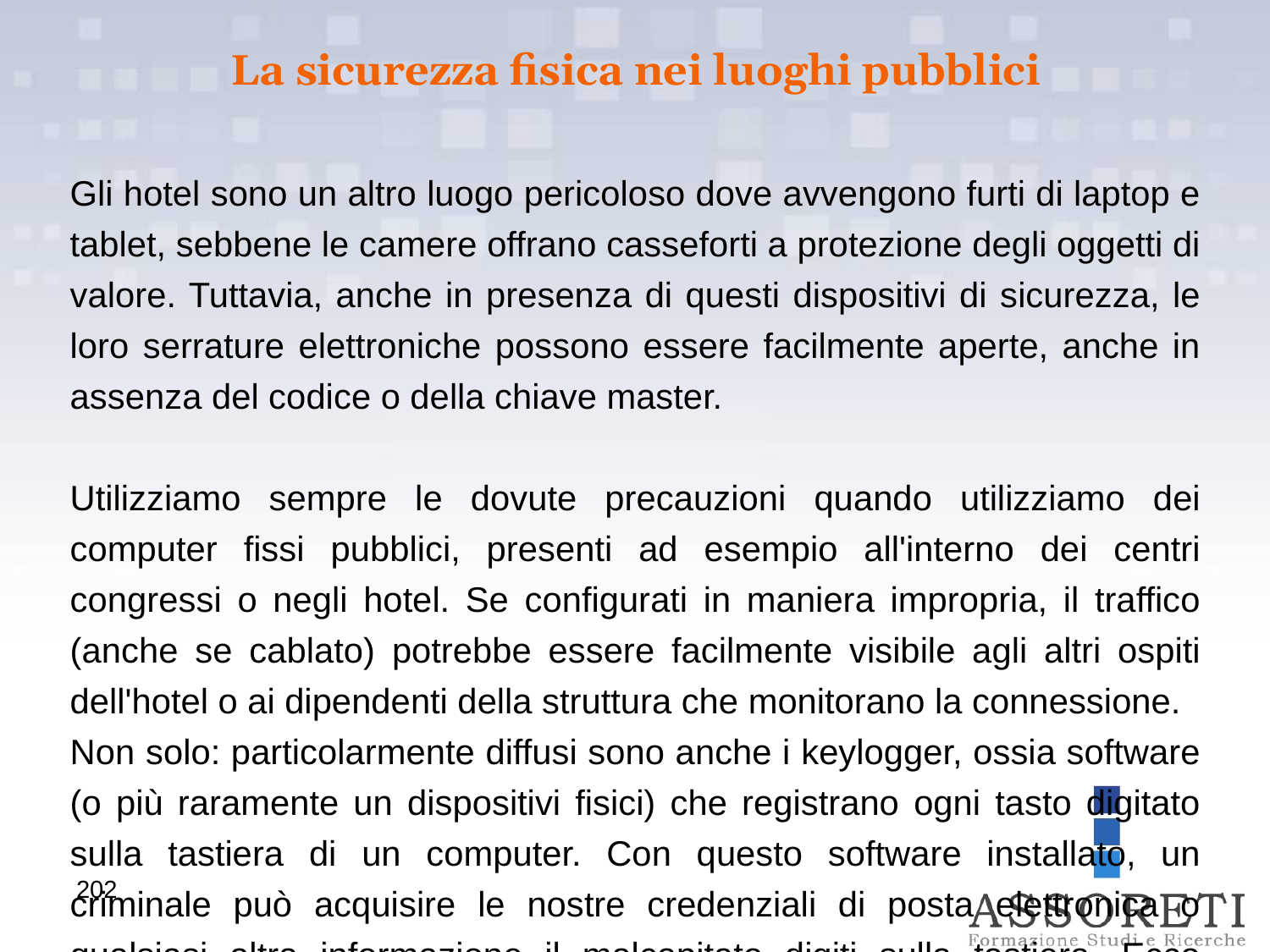

La sicurezza fisica nei luoghi pubblici
Gli hotel sono un altro luogo pericoloso dove avvengono furti di laptop e tablet, sebbene le camere offrano casseforti a protezione degli oggetti di valore. Tuttavia, anche in presenza di questi dispositivi di sicurezza, le loro serrature elettroniche possono essere facilmente aperte, anche in assenza del codice o della chiave master.

Utilizziamo sempre le dovute precauzioni quando utilizziamo dei computer fissi pubblici, presenti ad esempio all'interno dei centri congressi o negli hotel. Se configurati in maniera impropria, il traffico (anche se cablato) potrebbe essere facilmente visibile agli altri ospiti dell'hotel o ai dipendenti della struttura che monitorano la connessione.
Non solo: particolarmente diffusi sono anche i keylogger, ossia software (o più raramente un dispositivi fisici) che registrano ogni tasto digitato sulla tastiera di un computer. Con questo software installato, un criminale può acquisire le nostre credenziali di posta elettronica o qualsiasi altra informazione il malcapitato digiti sulla tastiera. Ecco perché utilizzare dispositivi accessibili al pubblico per inserire credenziali, inviare o modificare documenti e informazioni sensibili può essere pericoloso.
202